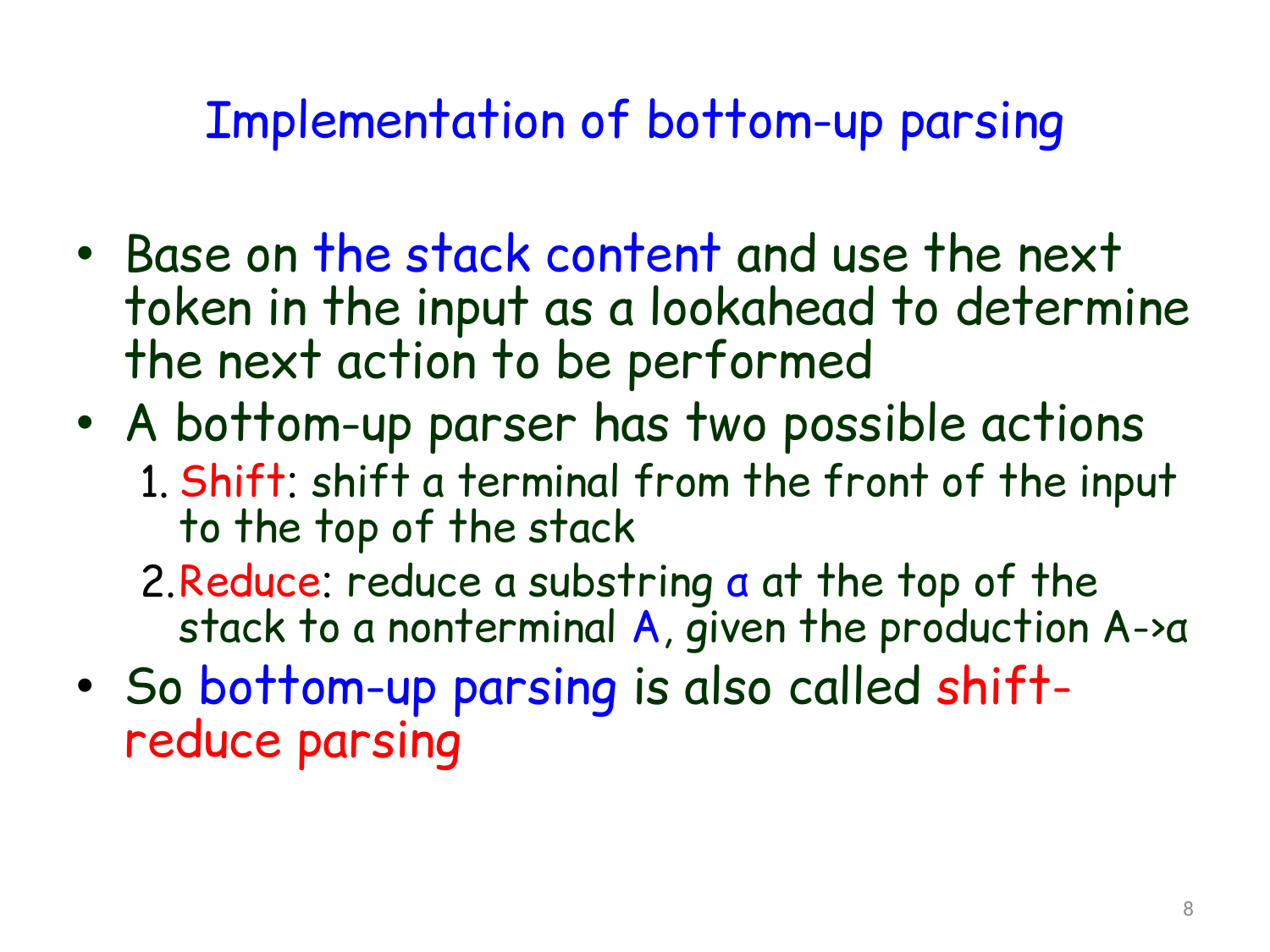

# Implementation of bottom-up parsing
Base on the stack content and use the next token in the input as a lookahead to determine the next action to be performed
A bottom-up parser has two possible actions
Shift: shift a terminal from the front of the input to the top of the stack
Reduce: reduce a substring α at the top of the stack to a nonterminal A, given the production A->α
So bottom-up parsing is also called shift-reduce parsing
8